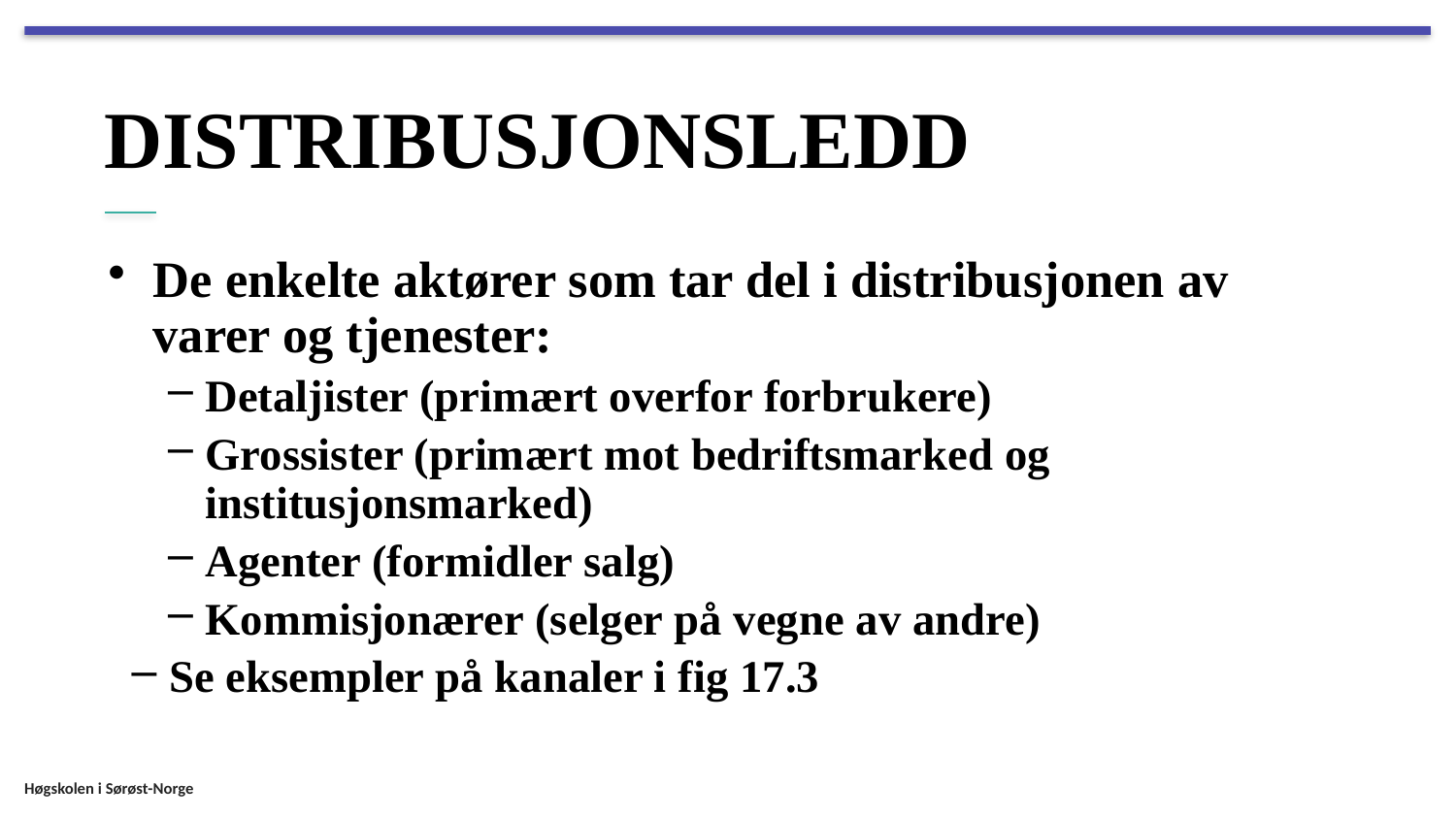

# DISTRIBUSJONSLEDD
De enkelte aktører som tar del i distribusjonen av varer og tjenester:
Detaljister (primært overfor forbrukere)
Grossister (primært mot bedriftsmarked og institusjonsmarked)
Agenter (formidler salg)
Kommisjonærer (selger på vegne av andre)
Se eksempler på kanaler i fig 17.3